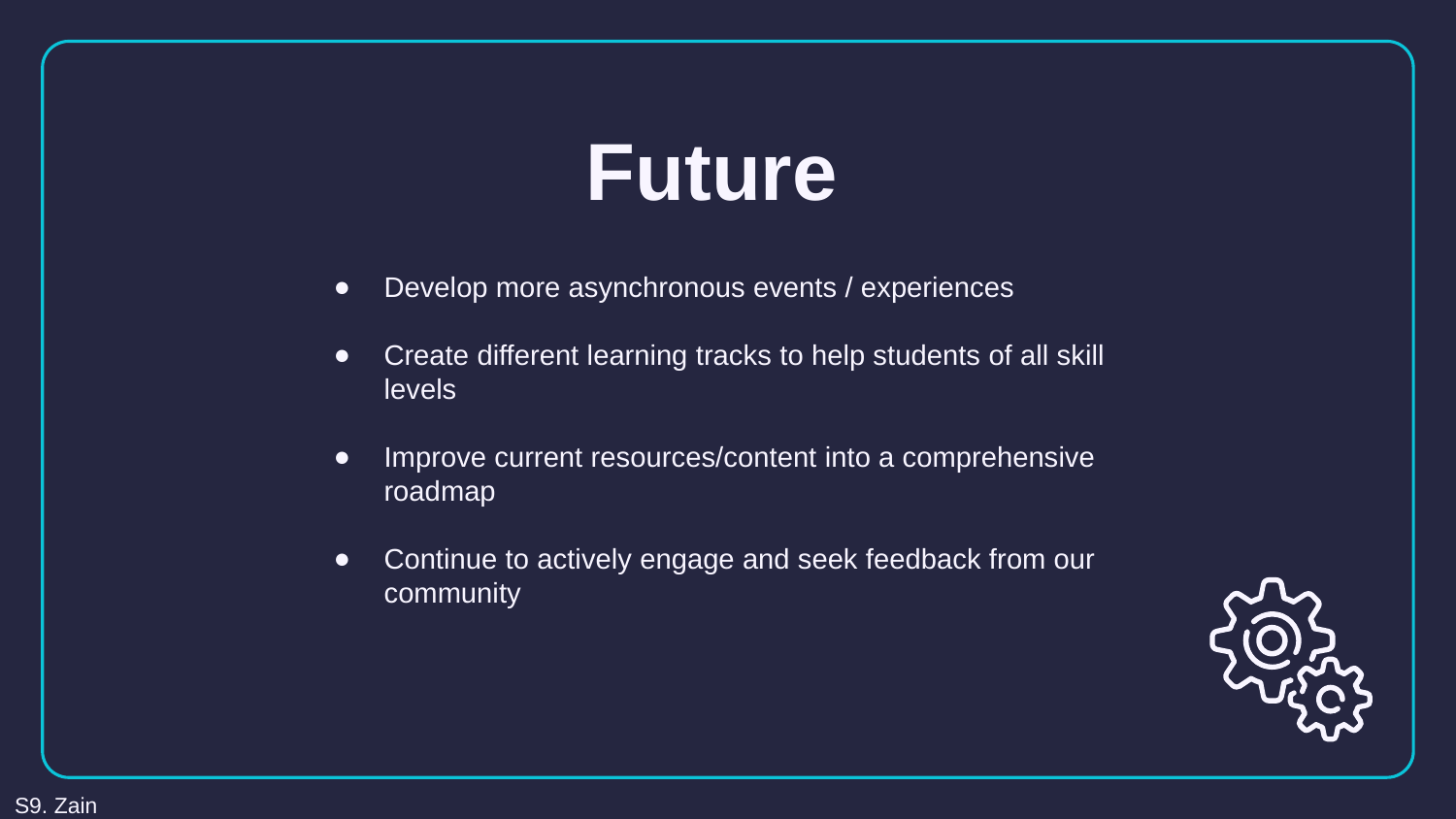

# Future
Develop more asynchronous events / experiences

Create different learning tracks to help students of all skill levels

Improve current resources/content into a comprehensive roadmap

Continue to actively engage and seek feedback from our community

S9. Zain